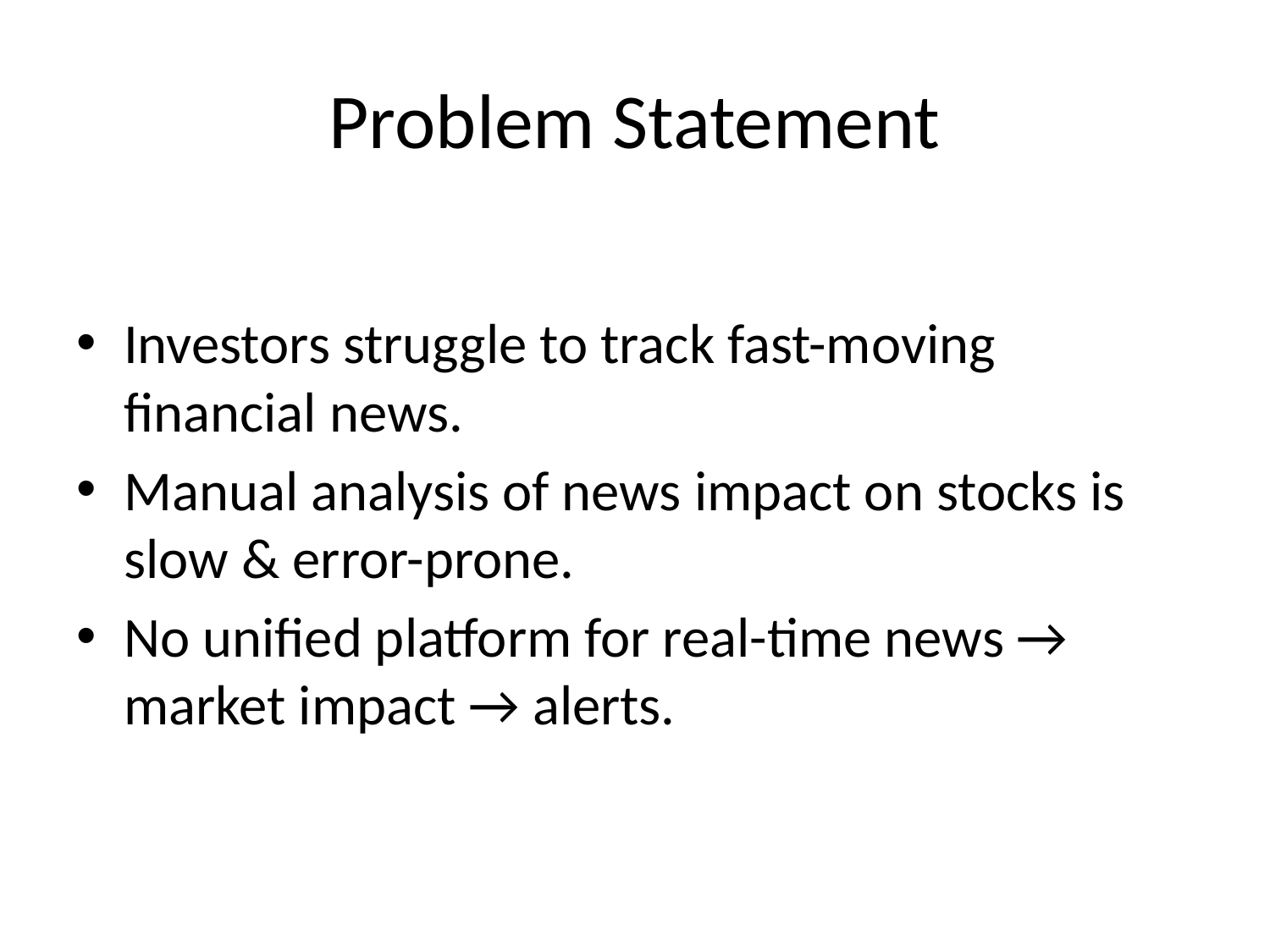

# Problem Statement

Investors struggle to track fast-moving financial news.
Manual analysis of news impact on stocks is slow & error-prone.
No unified platform for real-time news → market impact → alerts.